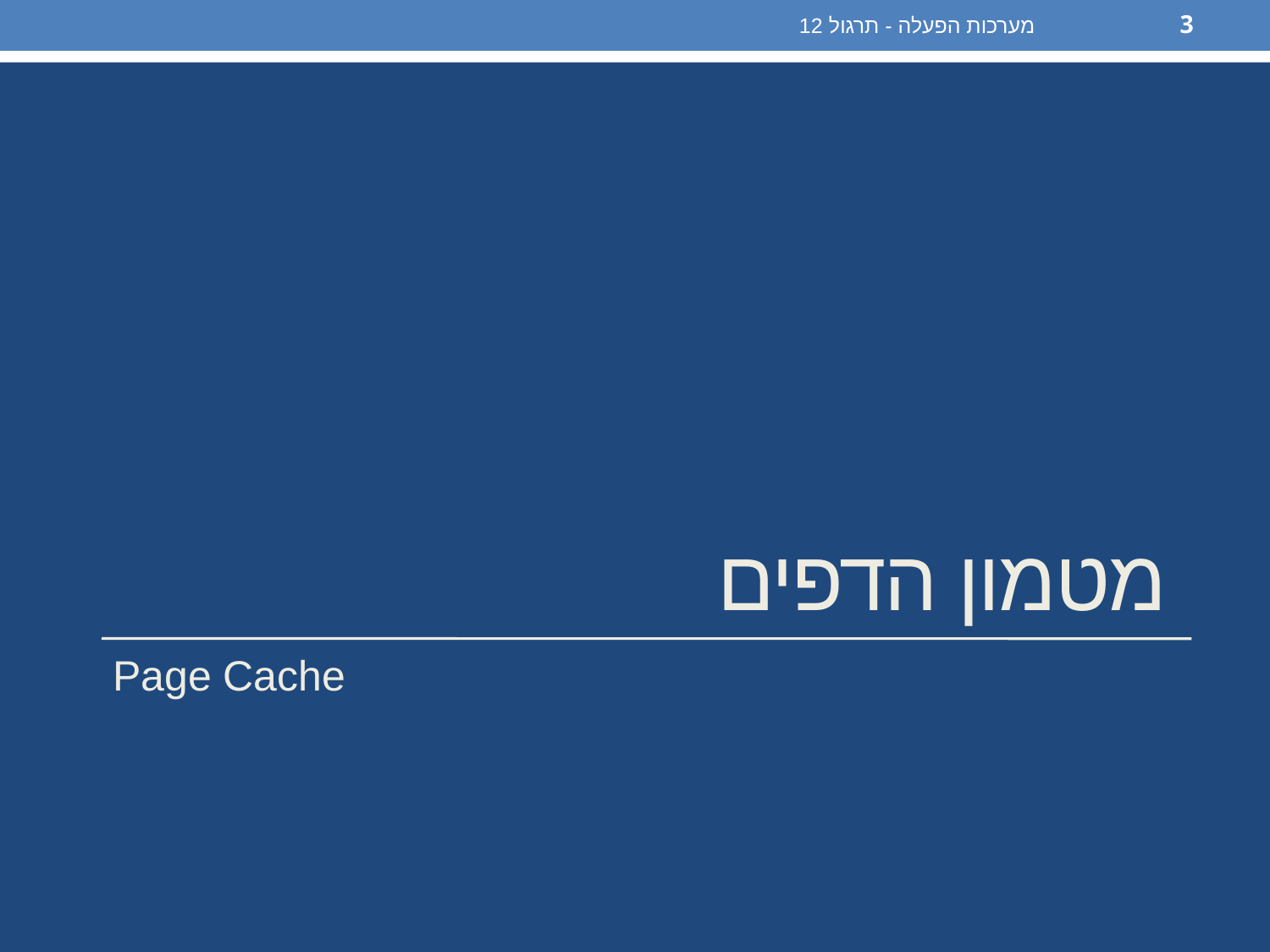

מערכות הפעלה - תרגול 12
3
# מטמון הדפים
Page Cache